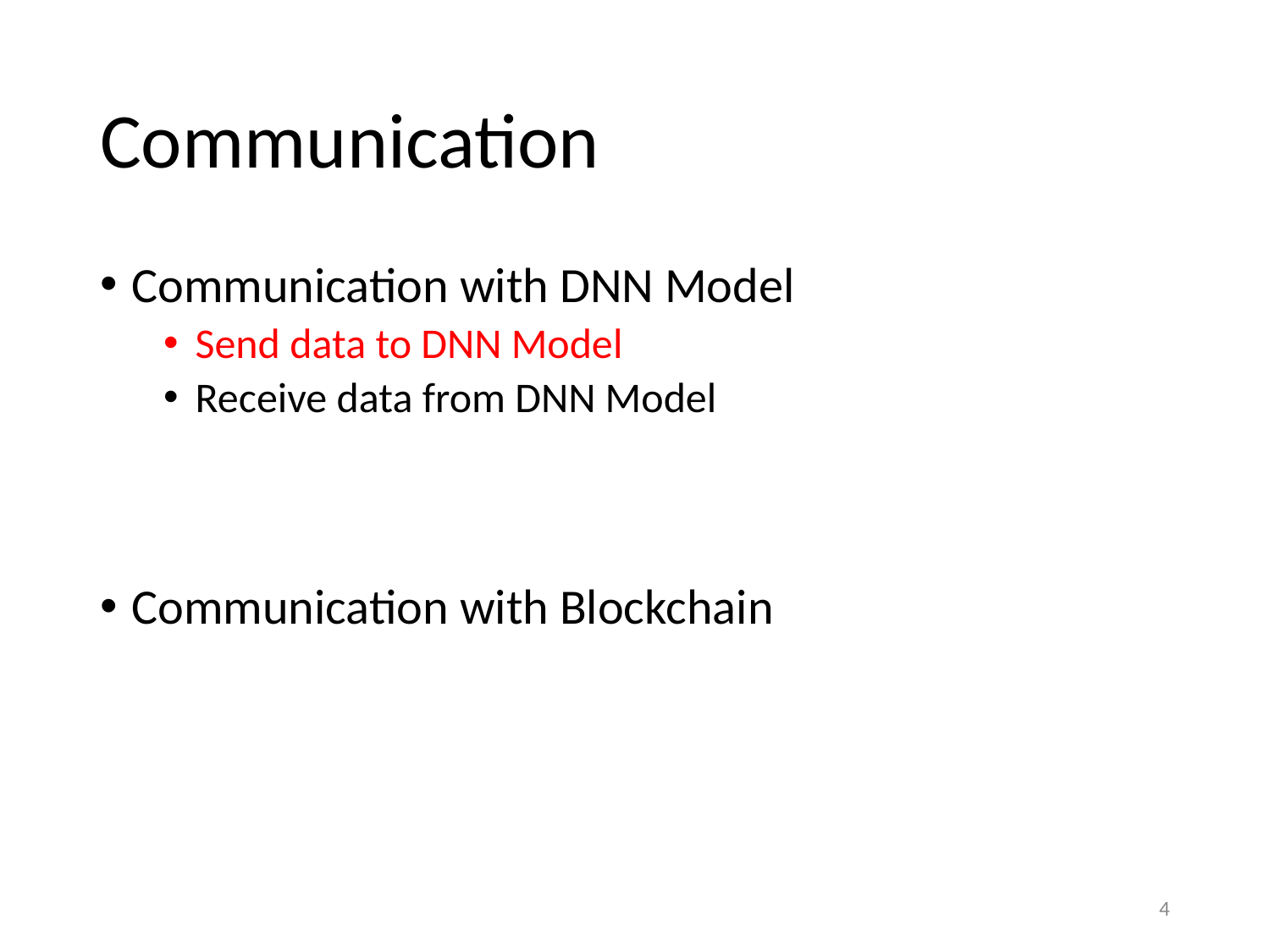

# Communication
Communication with DNN Model
Send data to DNN Model
Receive data from DNN Model

Communication with Blockchain
4